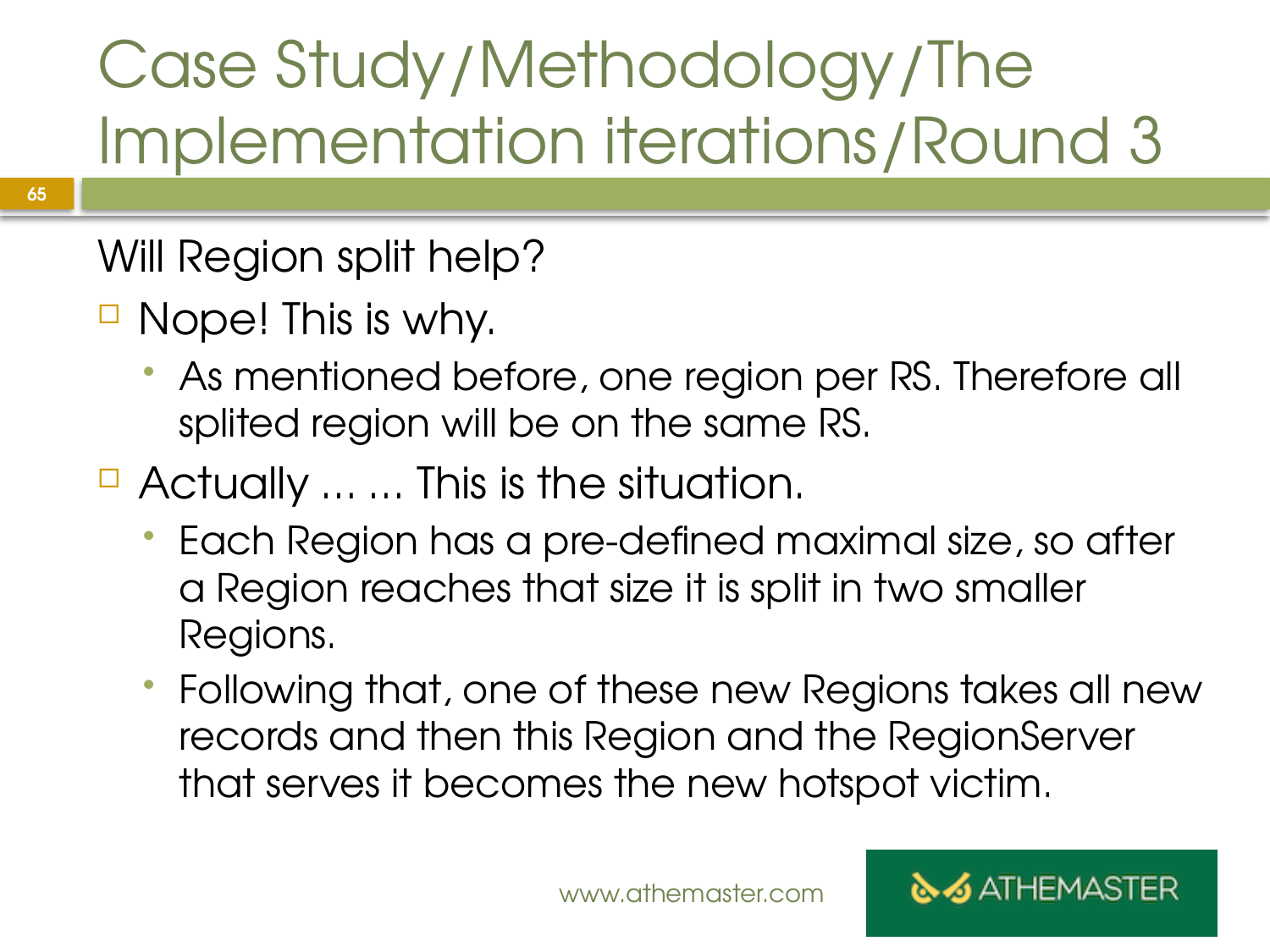

# Case Study/Methodology/The Implementation iterations/Round 3
65
Will Region split help?
Nope! This is why.
As mentioned before, one region per RS. Therefore all splited region will be on the same RS.
Actually … … This is the situation.
Each Region has a pre-defined maximal size, so after a Region reaches that size it is split in two smaller Regions.
Following that, one of these new Regions takes all new records and then this Region and the RegionServer that serves it becomes the new hotspot victim.
www.athemaster.com